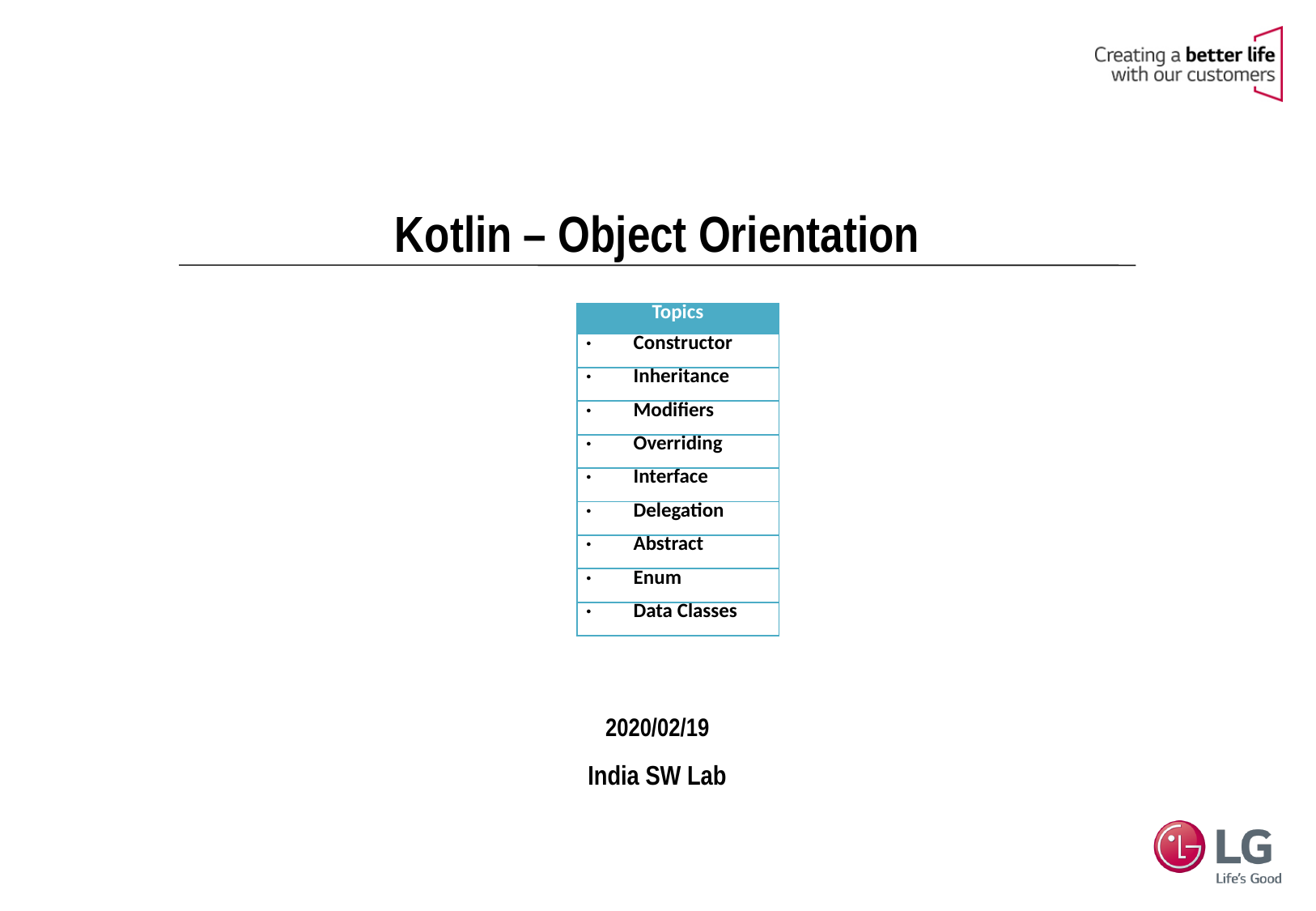

Kotlin – Object Orientation

| Topics |
| --- |
| ·         Constructor |
| ·         Inheritance |
| ·         Modifiers |
| ·         Overriding |
| ·         Interface |
| ·         Delegation |
| ·         Abstract |
| ·         Enum |
| ·         Data Classes |
2020/02/19
India SW Lab